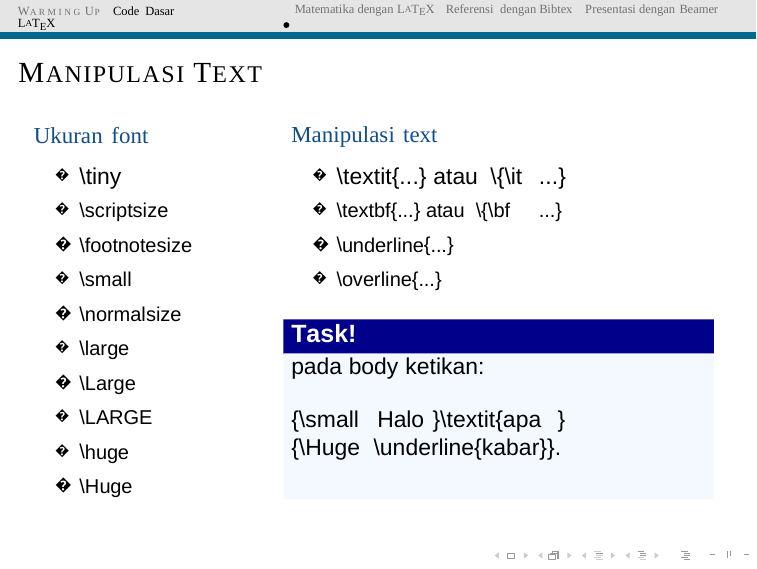

WA R M I N G UP     Code Dasar LATEX
Matematika dengan LATEX   Referensi  dengan Bibtex   Presentasi dengan Beamer

MANIPULASI TEXT
Manipulasi text
Ukuran font
\textit{...} atau \{\it
\textbf{...} atau \{\bf
\underline{...}
\overline{...}
...}
...}
\tiny
\scriptsize
\footnotesize
\small
\normalsize
\large
\Large
\LARGE
\huge
\Huge
�
�
�
�
�
�
�
�
�

Task!
�
�

pada body ketikan:
{\small  Halo }\textit{apa  }
{\Huge \underline{kabar}}.
�
�
�